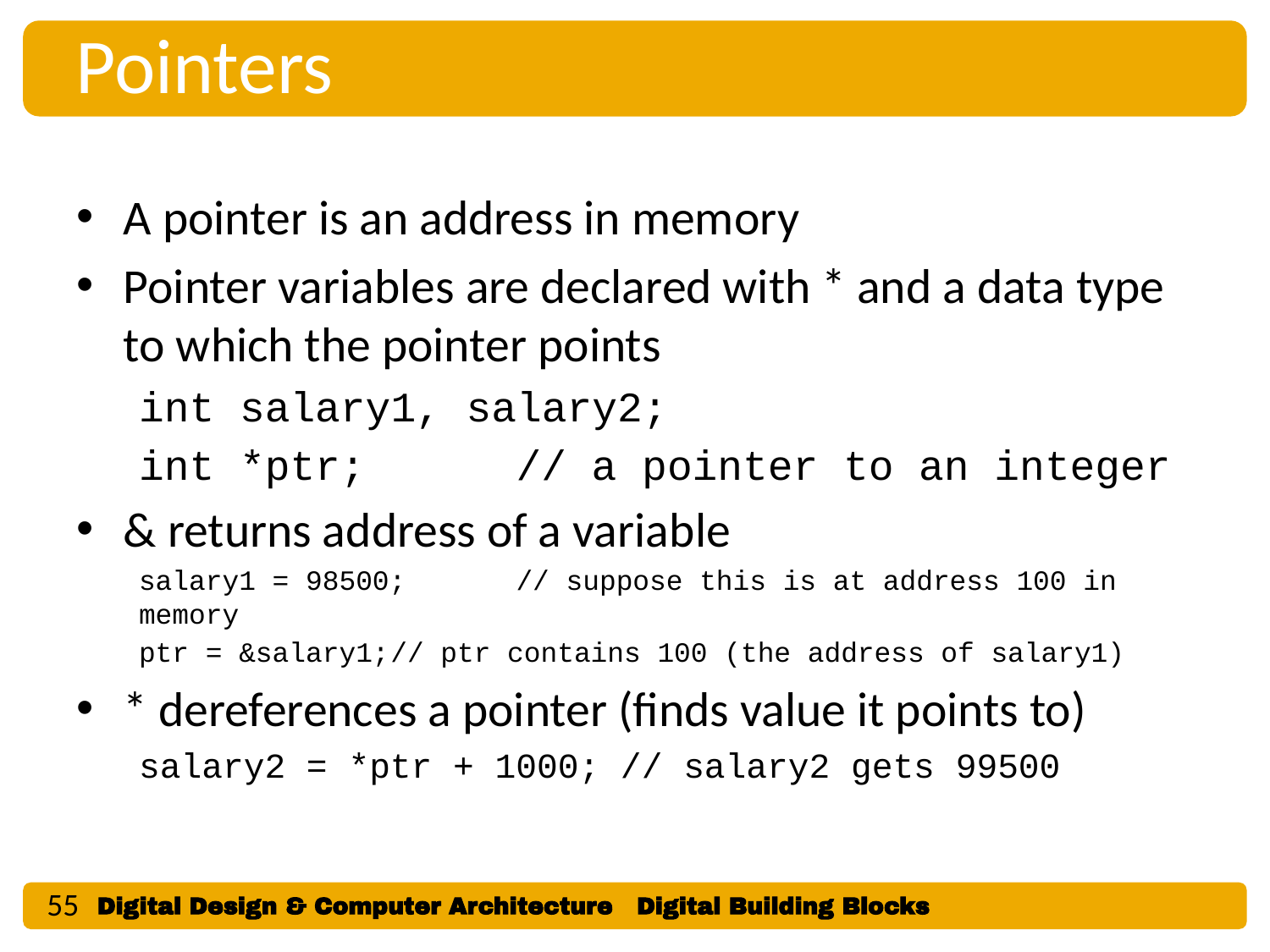

Pointers
A pointer is an address in memory
Pointer variables are declared with * and a data type to which the pointer points
int salary1, salary2;
int *ptr; 	// a pointer to an integer
& returns address of a variable
salary1 = 98500;	// suppose this is at address 100 in memory
ptr = &salary1;	// ptr contains 100 (the address of salary1)
* dereferences a pointer (finds value it points to)
salary2 = *ptr + 1000; // salary2 gets 99500
55